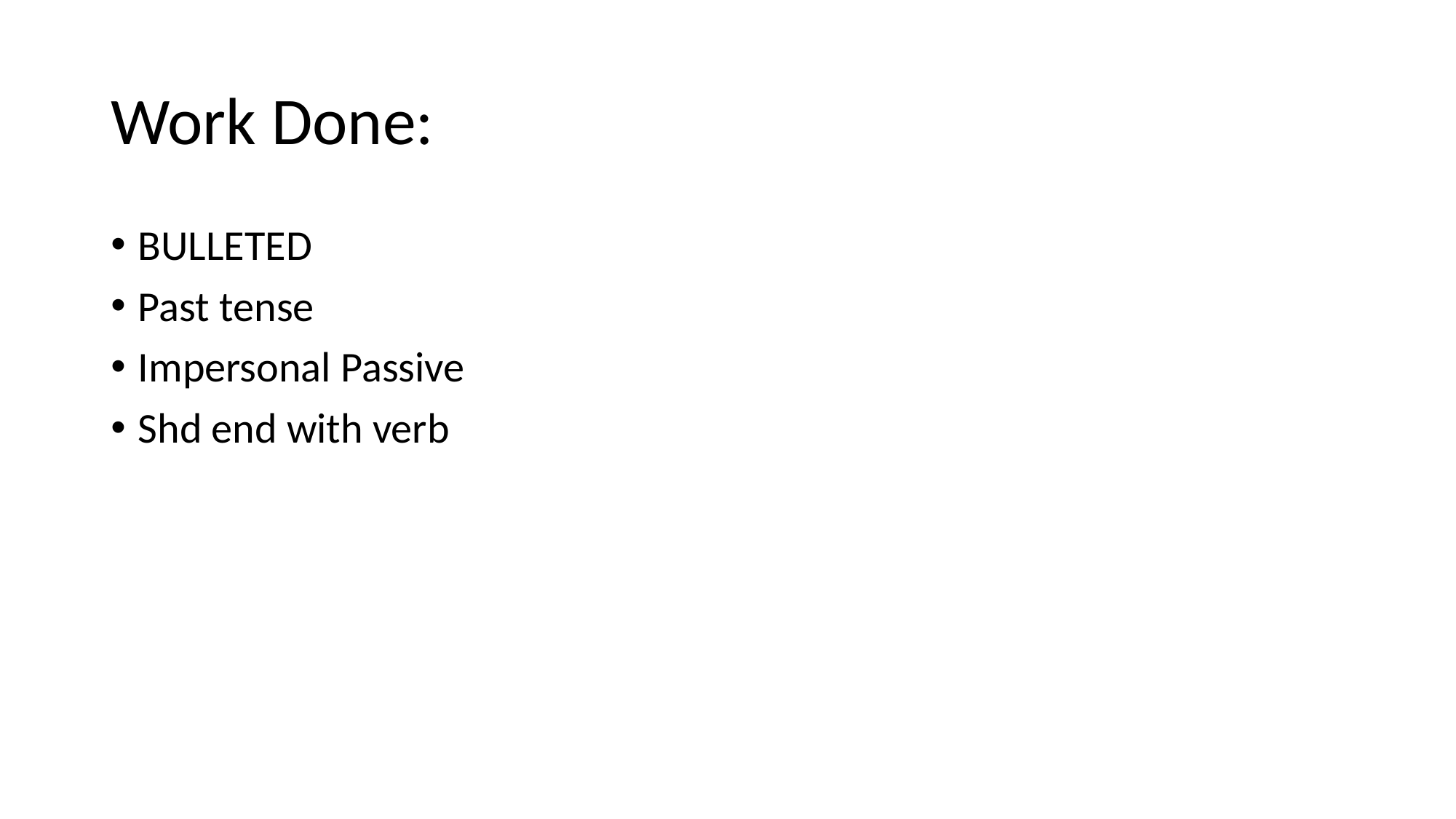

# Work Done:
BULLETED
Past tense
Impersonal Passive
Shd end with verb